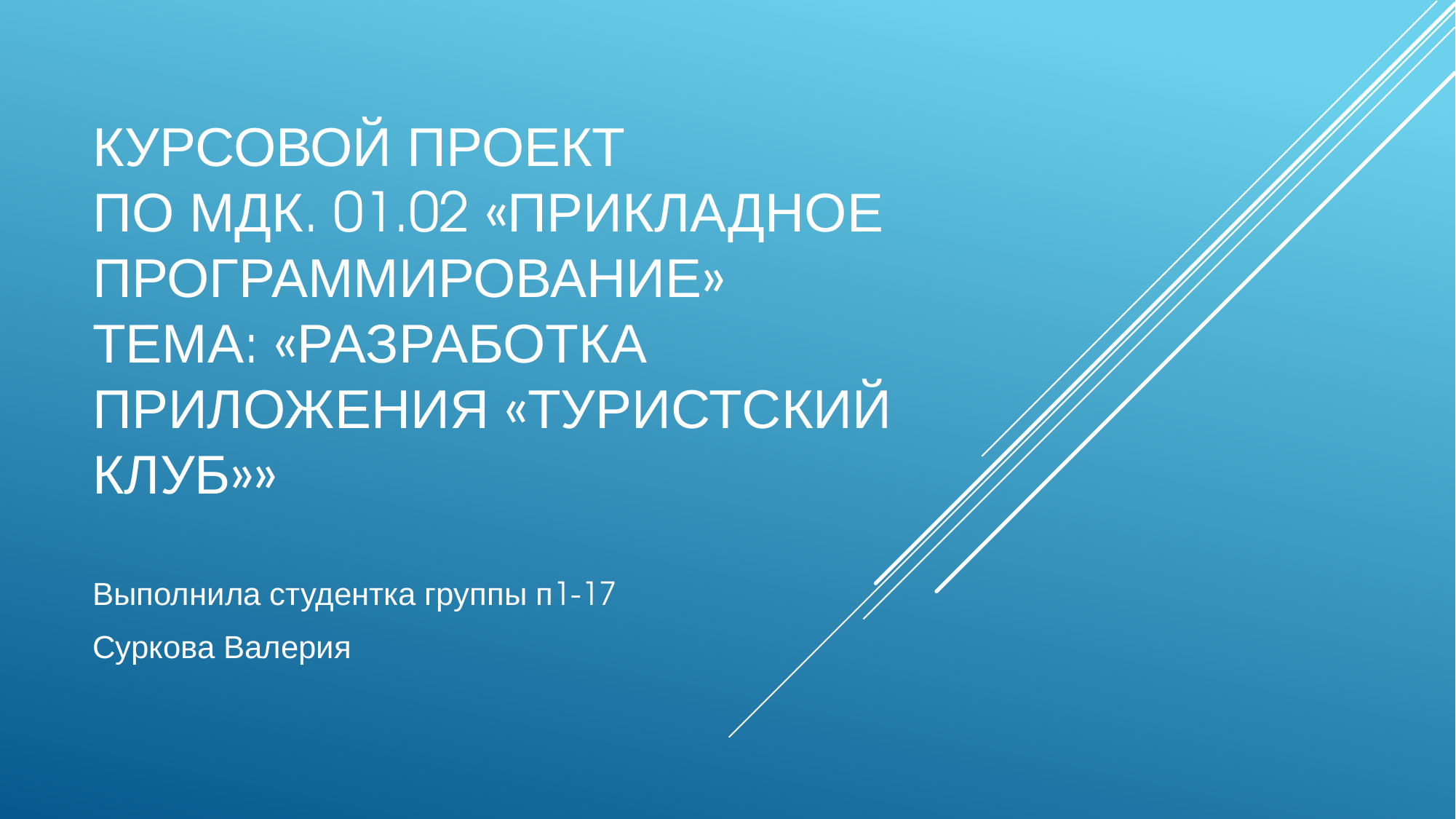

# Курсовой проект по МДК. 01.02 «Прикладное программирование» Тема: «Разработка приложения «Туристский клуб»»
Выполнила студентка группы п1-17
Суркова Валерия